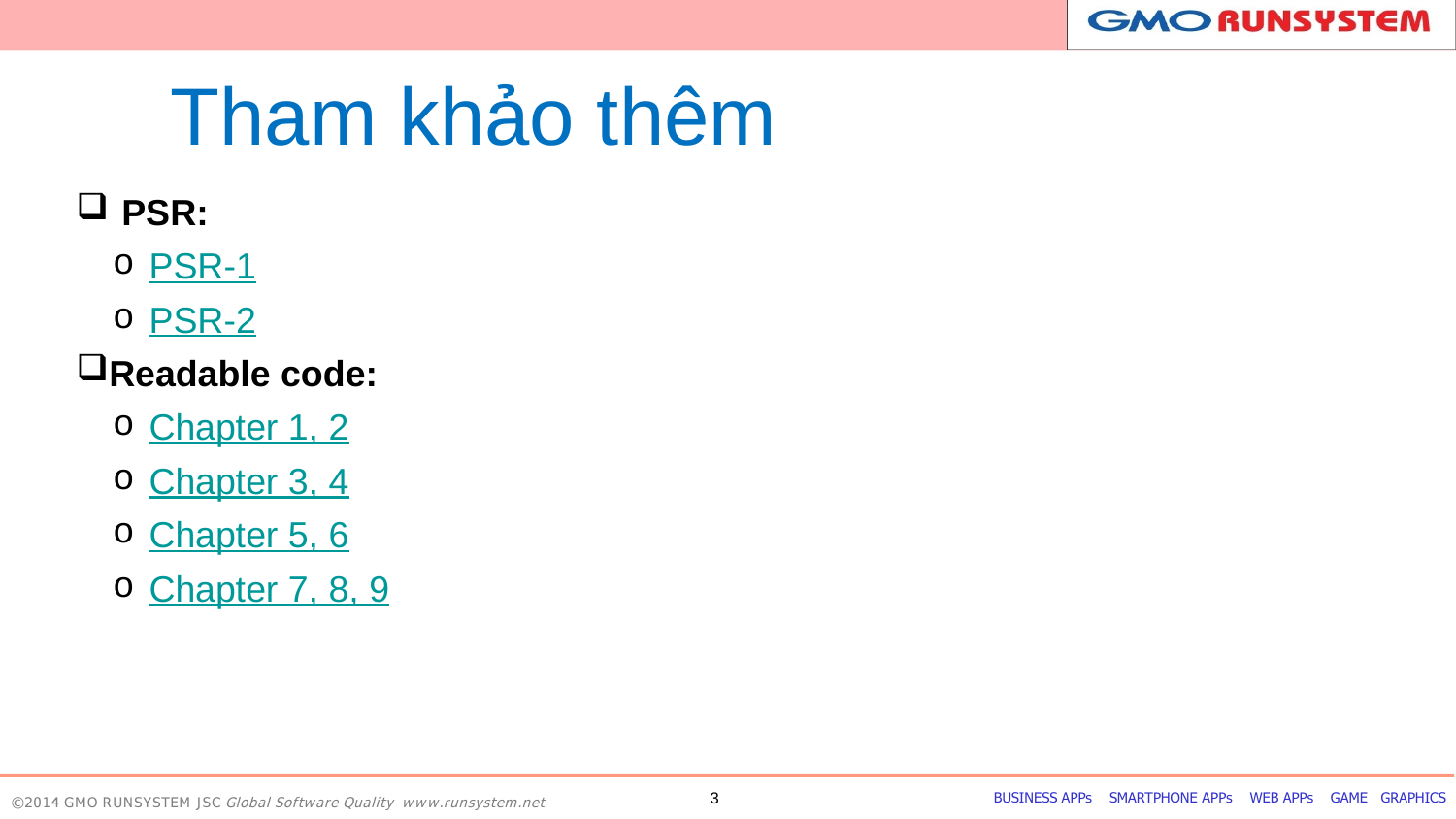

# Tham khảo thêm
PSR:
PSR-1
PSR-2
Readable code:
Chapter 1, 2
Chapter 3, 4
Chapter 5, 6
Chapter 7, 8, 9